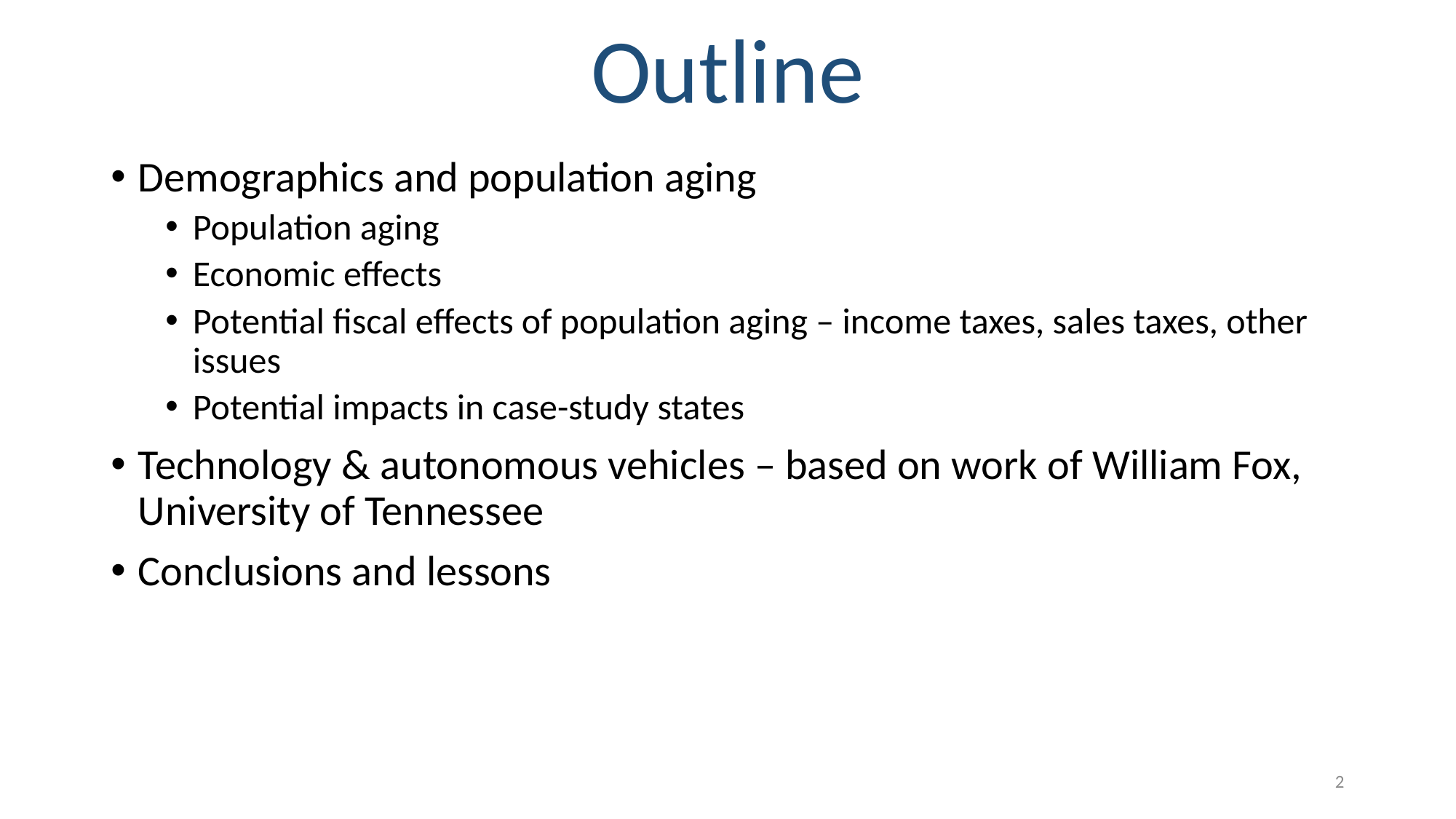

# Outline
Demographics and population aging
Population aging
Economic effects
Potential fiscal effects of population aging – income taxes, sales taxes, other issues
Potential impacts in case-study states
Technology & autonomous vehicles – based on work of William Fox, University of Tennessee
Conclusions and lessons
2